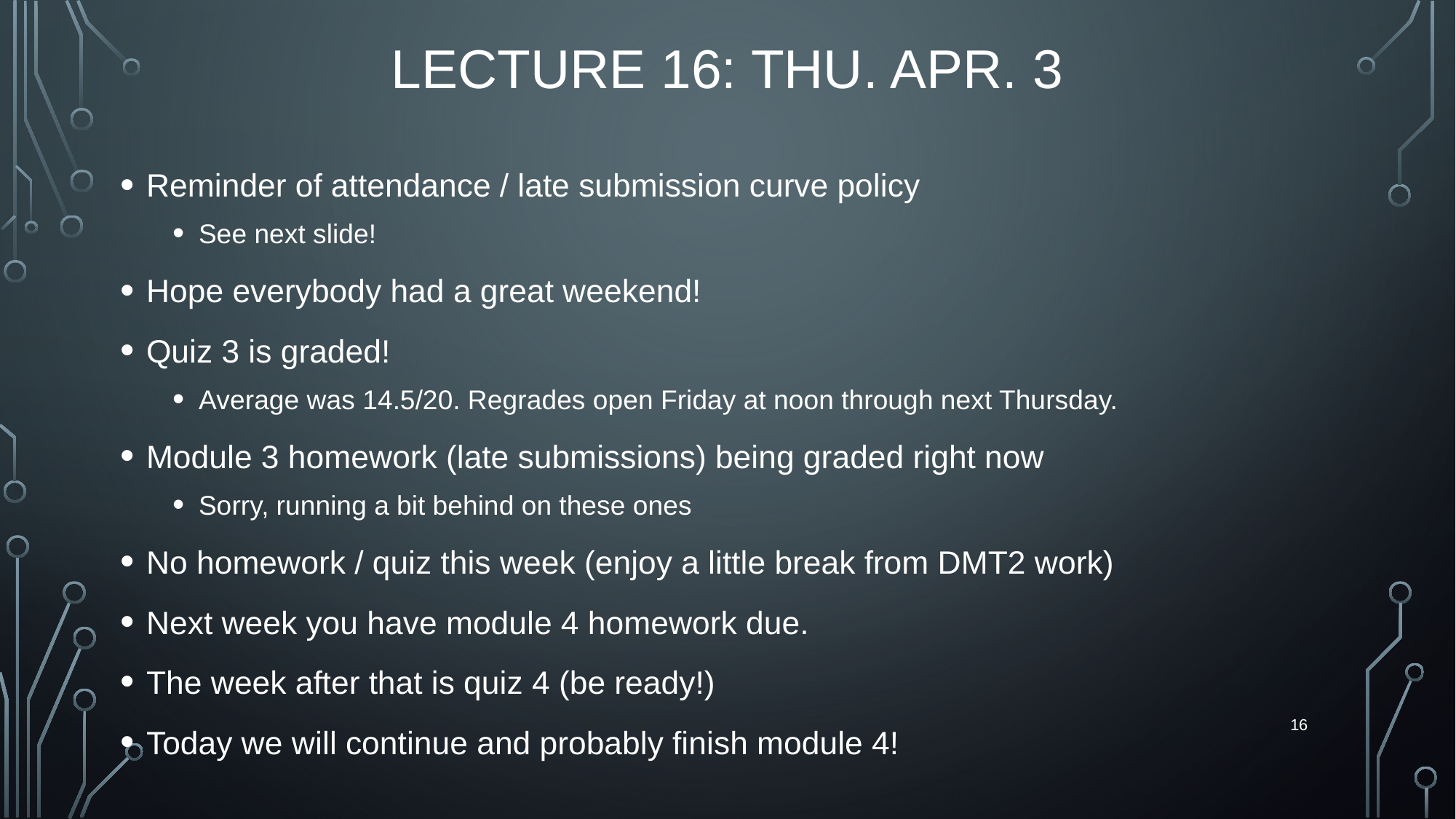

# Lecture 16: Thu. Apr. 3
Reminder of attendance / late submission curve policy
See next slide!
Hope everybody had a great weekend!
Quiz 3 is graded!
Average was 14.5/20. Regrades open Friday at noon through next Thursday.
Module 3 homework (late submissions) being graded right now
Sorry, running a bit behind on these ones
No homework / quiz this week (enjoy a little break from DMT2 work)
Next week you have module 4 homework due.
The week after that is quiz 4 (be ready!)
Today we will continue and probably finish module 4!

16